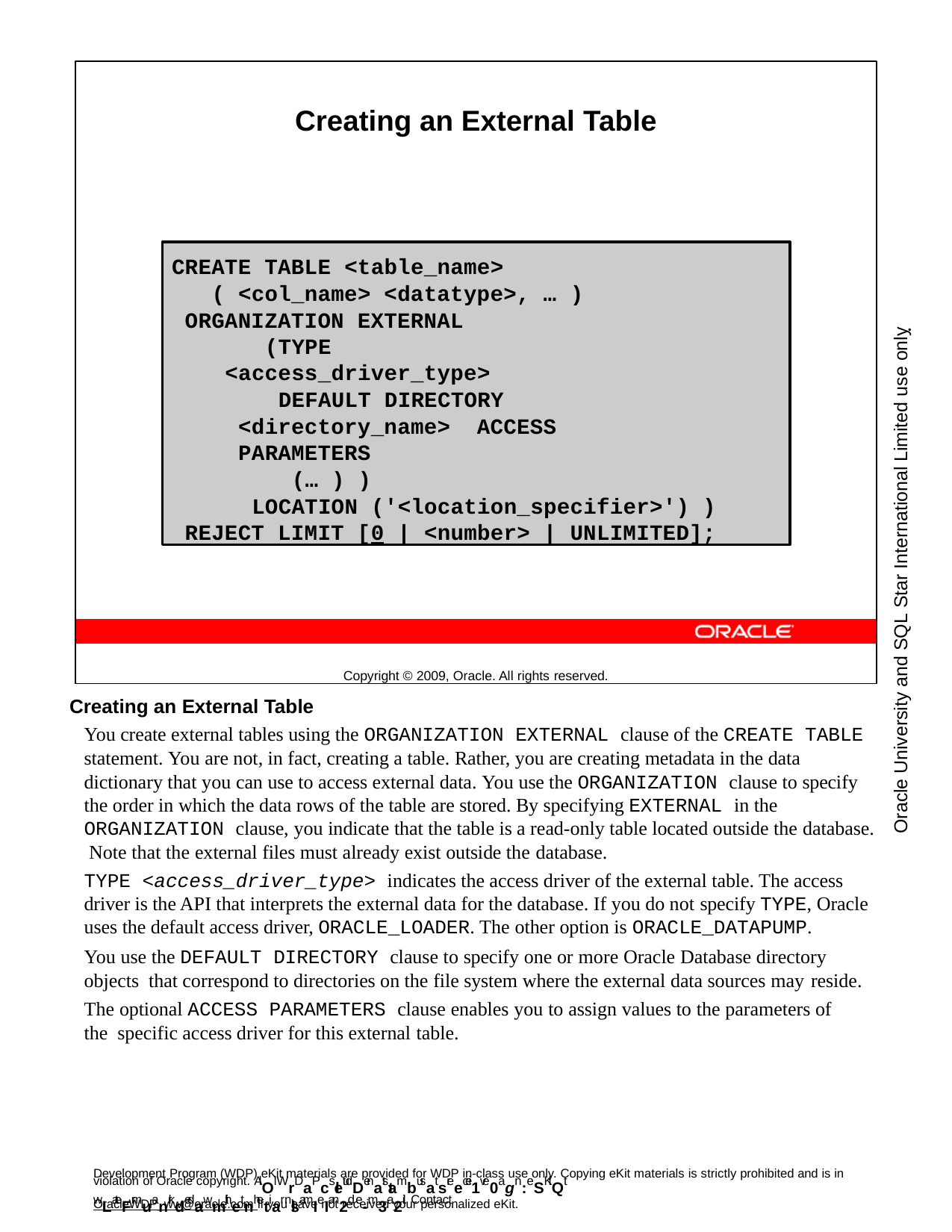

Creating an External Table

Copyright © 2009, Oracle. All rights reserved.
CREATE TABLE <table_name>
( <col_name> <datatype>, … )  ORGANIZATION EXTERNAL
(TYPE <access_driver_type>
DEFAULT DIRECTORY <directory_name>  ACCESS PARAMETERS
(… ) )
LOCATION ('<location_specifier>') )  REJECT LIMIT [0 | <number> | UNLIMITED];
Oracle University and SQL Star International Limited use onlyฺ

Creating an External Table
You create external tables using the ORGANIZATION EXTERNAL clause of the CREATE TABLE  statement. You are not, in fact, creating a table. Rather, you are creating metadata in the data  dictionary that you can use to access external data. You use the ORGANIZATION clause to specify  the order in which the data rows of the table are stored. By specifying EXTERNAL in the  ORGANIZATION clause, you indicate that the table is a read-only table located outside the database.  Note that the external files must already exist outside the database.
TYPE <access_driver_type> indicates the access driver of the external table. The access  driver is the API that interprets the external data for the database. If you do not specify TYPE, Oracle  uses the default access driver, ORACLE_LOADER. The other option is ORACLE_DATAPUMP.
You use the DEFAULT DIRECTORY clause to specify one or more Oracle Database directory objects  that correspond to directories on the file system where the external data sources may reside.
The optional ACCESS PARAMETERS clause enables you to assign values to the parameters of the  specific access driver for this external table.
Development Program (WDP) eKit materials are provided for WDP in-class use only. Copying eKit materials is strictly prohibited and is in
violation of Oracle copyright. AlOl WrDaPcsletudDenatstambusat sreecei1ve0agn:eSKiQt wLateFrmuanrkdedawmithetnhetiar nlsamIeI an2d e-m3a2il. Contact
OracleWDP_ww@oracle.com if you have not received your personalized eKit.